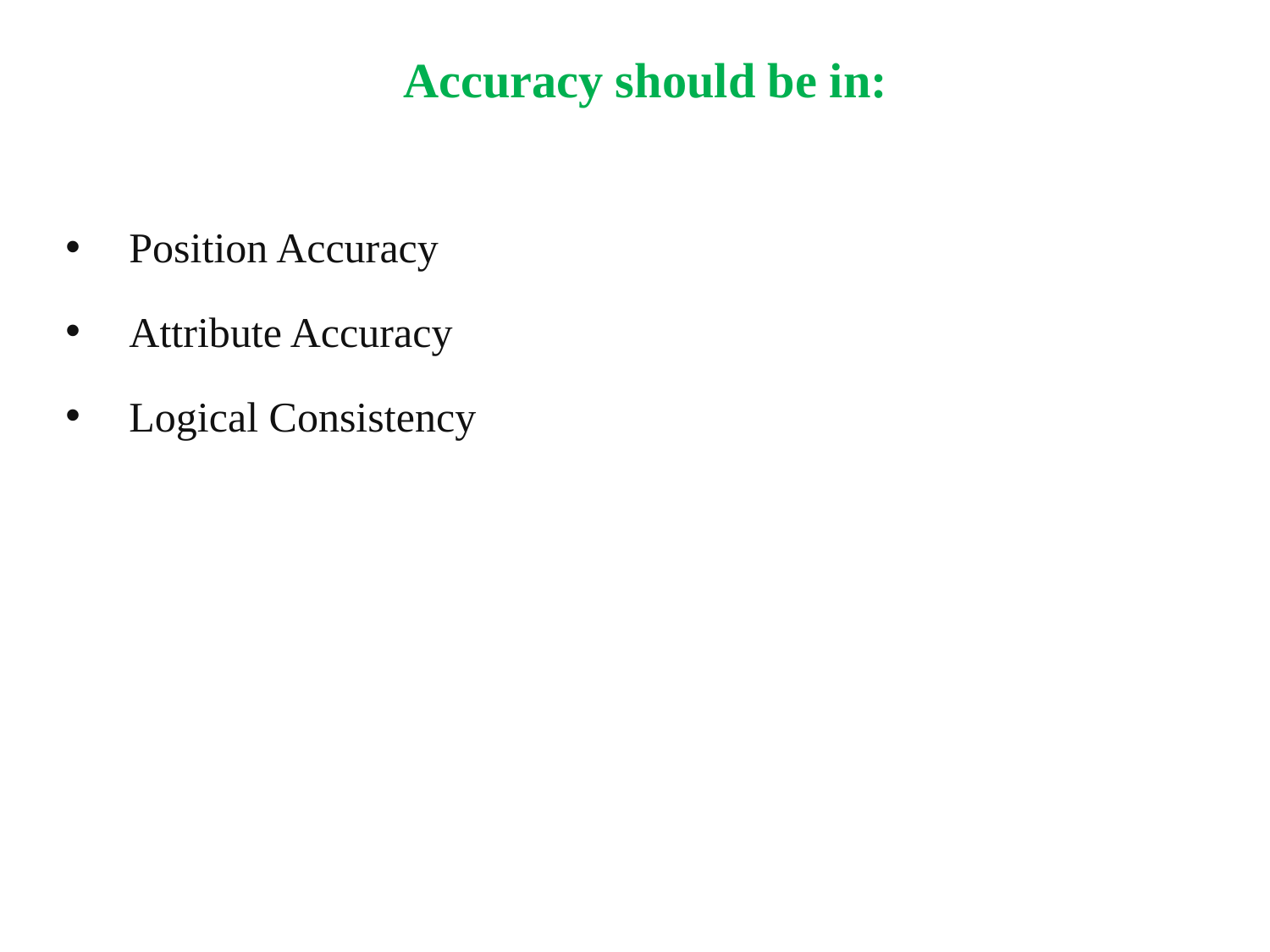

Accuracy should be in:

Position Accuracy
Attribute Accuracy
Logical Consistency